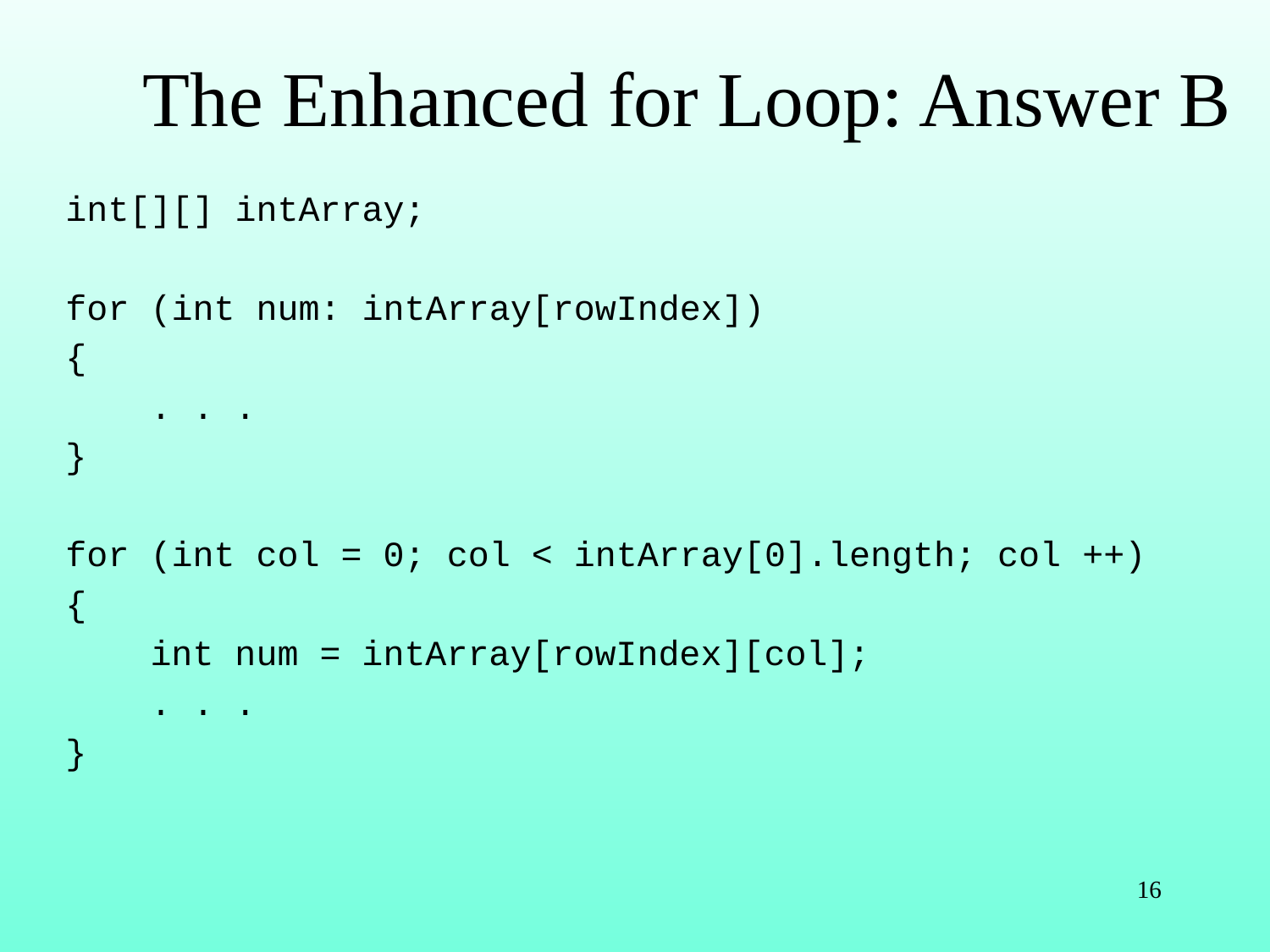

# The Enhanced for Loop: Answer B
int[][] intArray;

for (int num: intArray[rowIndex])
{
    . . .
}

for (int col = 0; col < intArray[0].length; col ++)
{
    int num = intArray[rowIndex][col];
    . . .
}
16